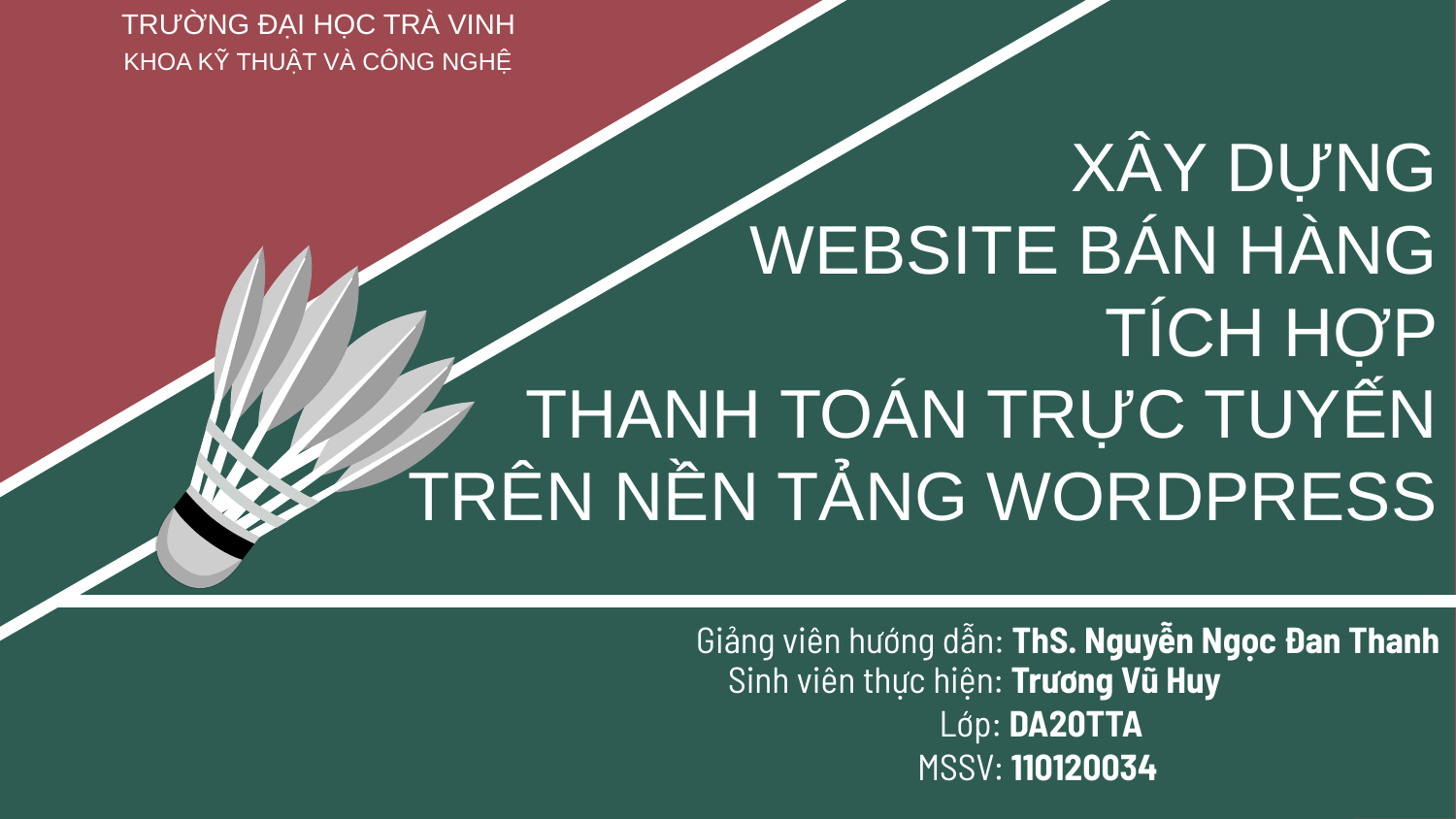

TRƯỜNG ĐẠI HỌC TRÀ VINH
KHOA KỸ THUẬT VÀ CÔNG NGHỆ
# XÂY DỰNG WEBSITE BÁN HÀNG TÍCH HỢP THANH TOÁN TRỰC TUYẾN TRÊN NỀN TẢNG WORDPRESS

Giảng viên hướng dẫn: ThS. Nguyễn Ngọc Đan Thanh
Sinh viên thực hiện: Trương Vũ Huy
	         Lớp: DA20TTA
	      MSSV: 110120034